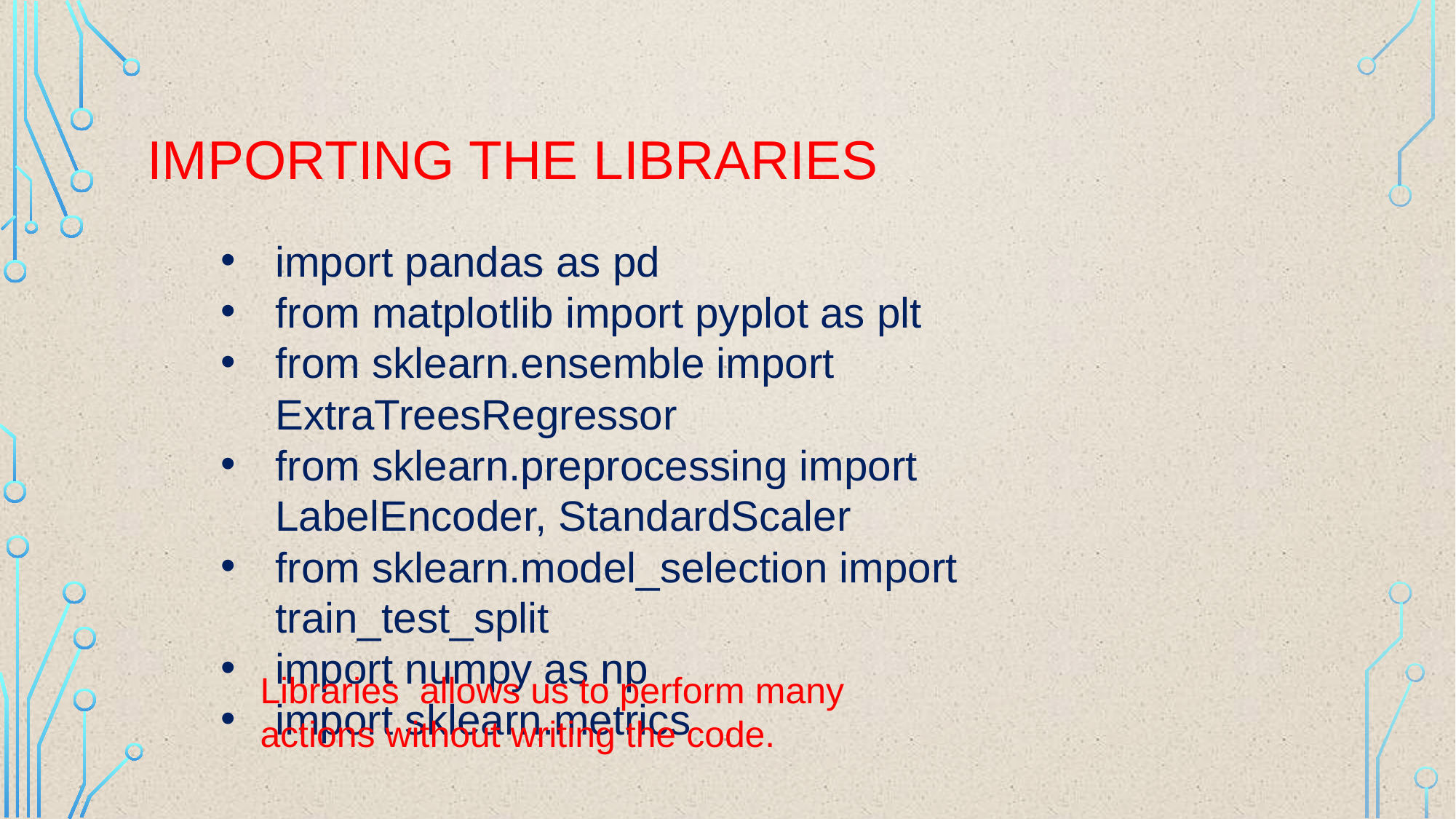

# IMPORTING THE LIBRARIES
import pandas as pd
from matplotlib import pyplot as plt
from sklearn.ensemble import  ExtraTreesRegressor
from sklearn.preprocessing import LabelEncoder, StandardScaler
from sklearn.model_selection import train_test_split
import numpy as np
import sklearn.metrics
Libraries  allows us to perform many actions without writing the code.